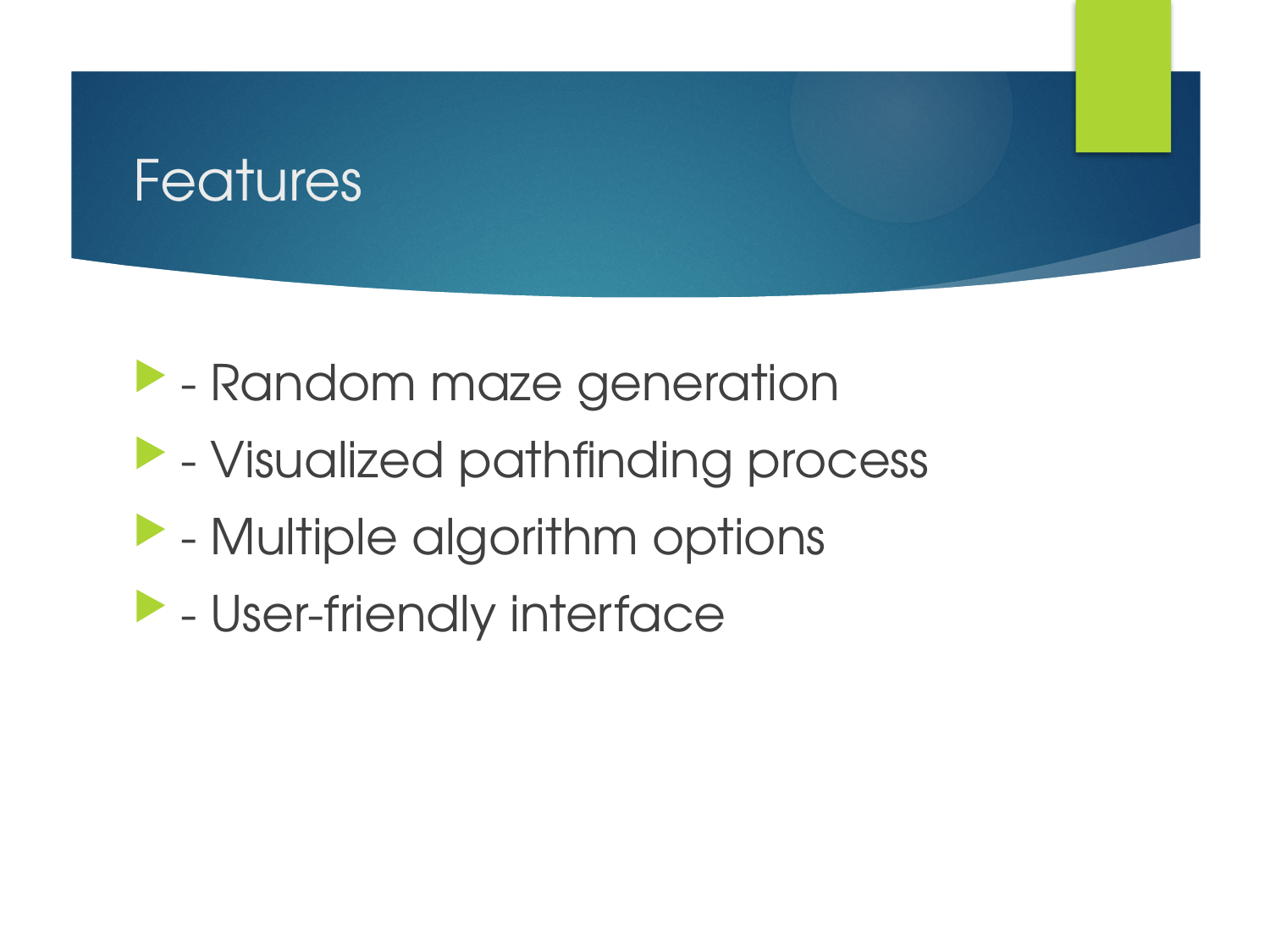

# Features
- Random maze generation
- Visualized pathfinding process
- Multiple algorithm options
- User-friendly interface